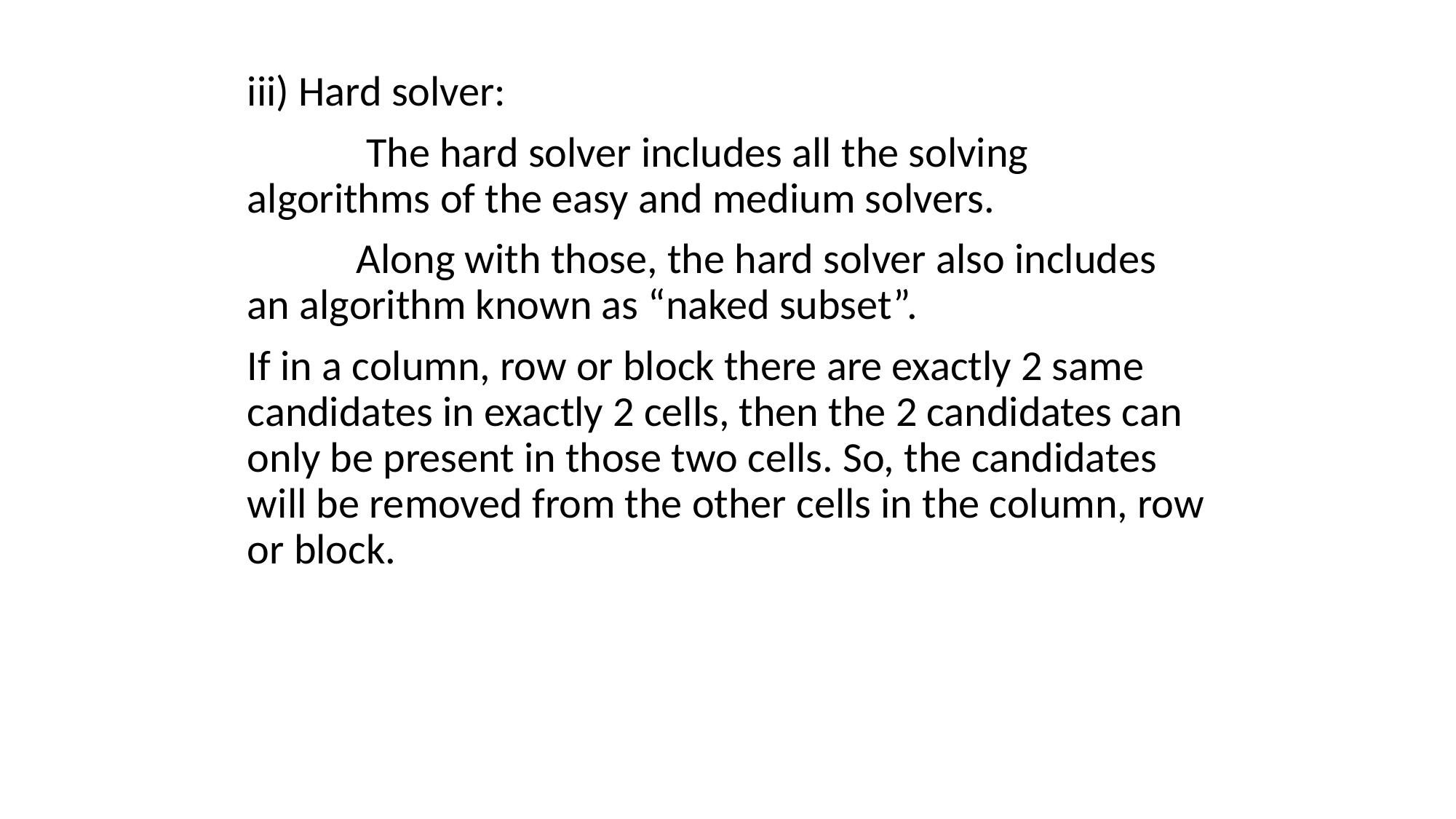

iii) Hard solver:
	 The hard solver includes all the solving algorithms of the easy and medium solvers.
	Along with those, the hard solver also includes an algorithm known as “naked subset”.
If in a column, row or block there are exactly 2 same candidates in exactly 2 cells, then the 2 candidates can only be present in those two cells. So, the candidates will be removed from the other cells in the column, row or block.